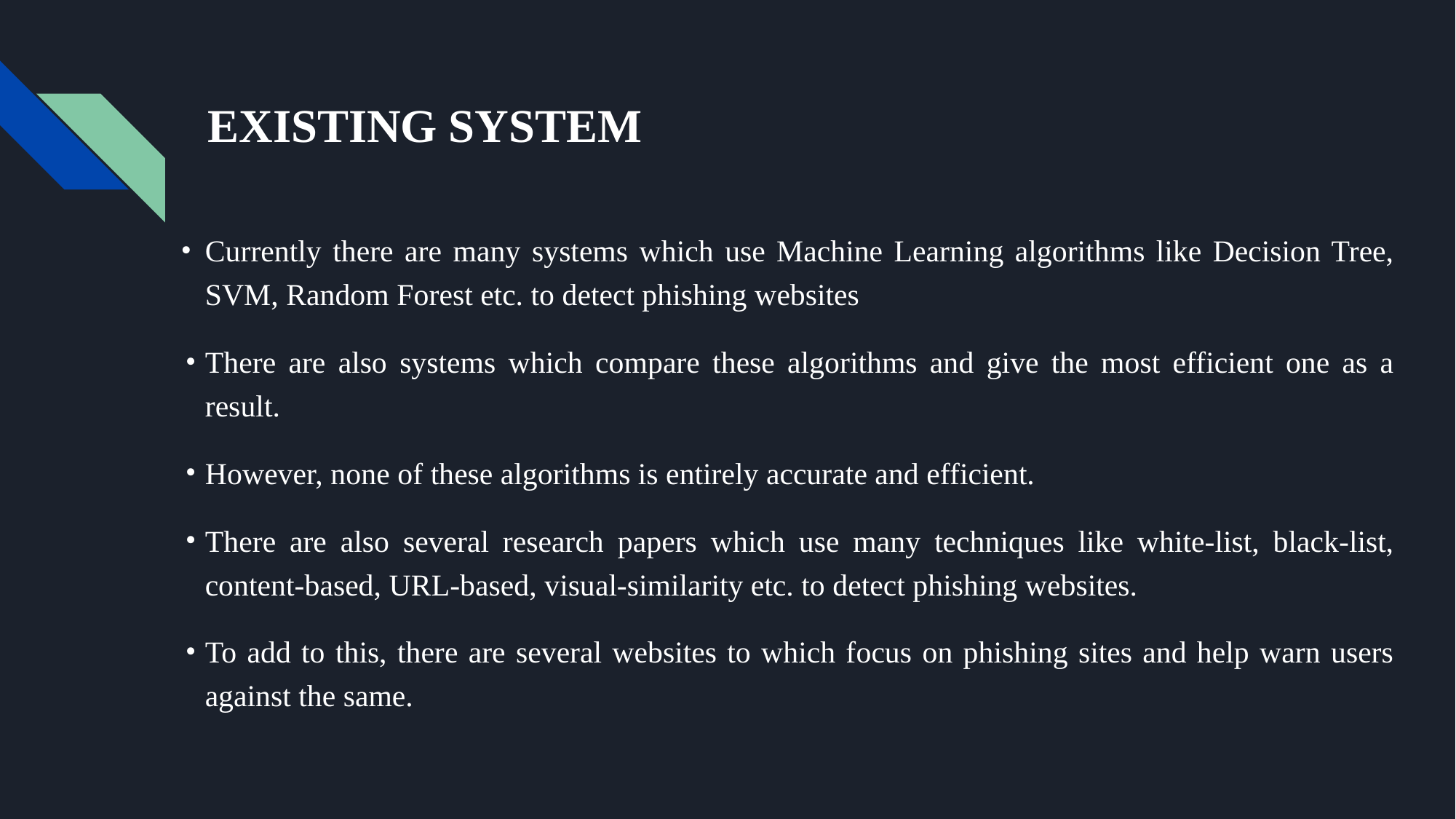

# EXISTING SYSTEM
Currently there are many systems which use Machine Learning algorithms like Decision Tree, SVM, Random Forest etc. to detect phishing websites
There are also systems which compare these algorithms and give the most efficient one as a result.
However, none of these algorithms is entirely accurate and efficient.
There are also several research papers which use many techniques like white-list, black-list, content-based, URL-based, visual-similarity etc. to detect phishing websites.
To add to this, there are several websites to which focus on phishing sites and help warn users against the same.